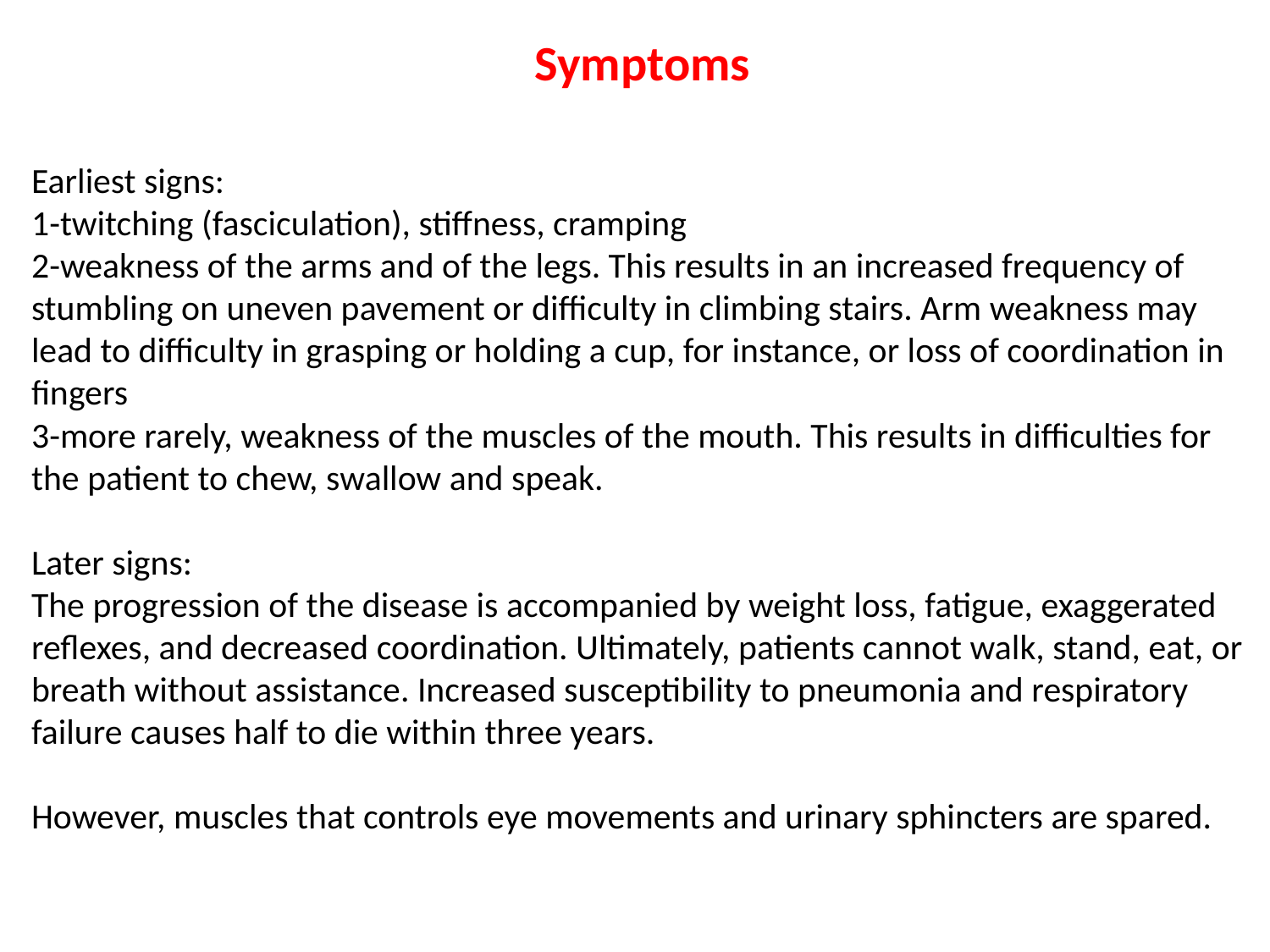

Symptoms
Earliest signs:
1-twitching (fasciculation), stiffness, cramping
2-weakness of the arms and of the legs. This results in an increased frequency of stumbling on uneven pavement or difficulty in climbing stairs. Arm weakness may lead to difficulty in grasping or holding a cup, for instance, or loss of coordination in fingers
3-more rarely, weakness of the muscles of the mouth. This results in difficulties for the patient to chew, swallow and speak.

Later signs:
The progression of the disease is accompanied by weight loss, fatigue, exaggerated reflexes, and decreased coordination. Ultimately, patients cannot walk, stand, eat, or breath without assistance. Increased susceptibility to pneumonia and respiratory failure causes half to die within three years.

However, muscles that controls eye movements and urinary sphincters are spared.